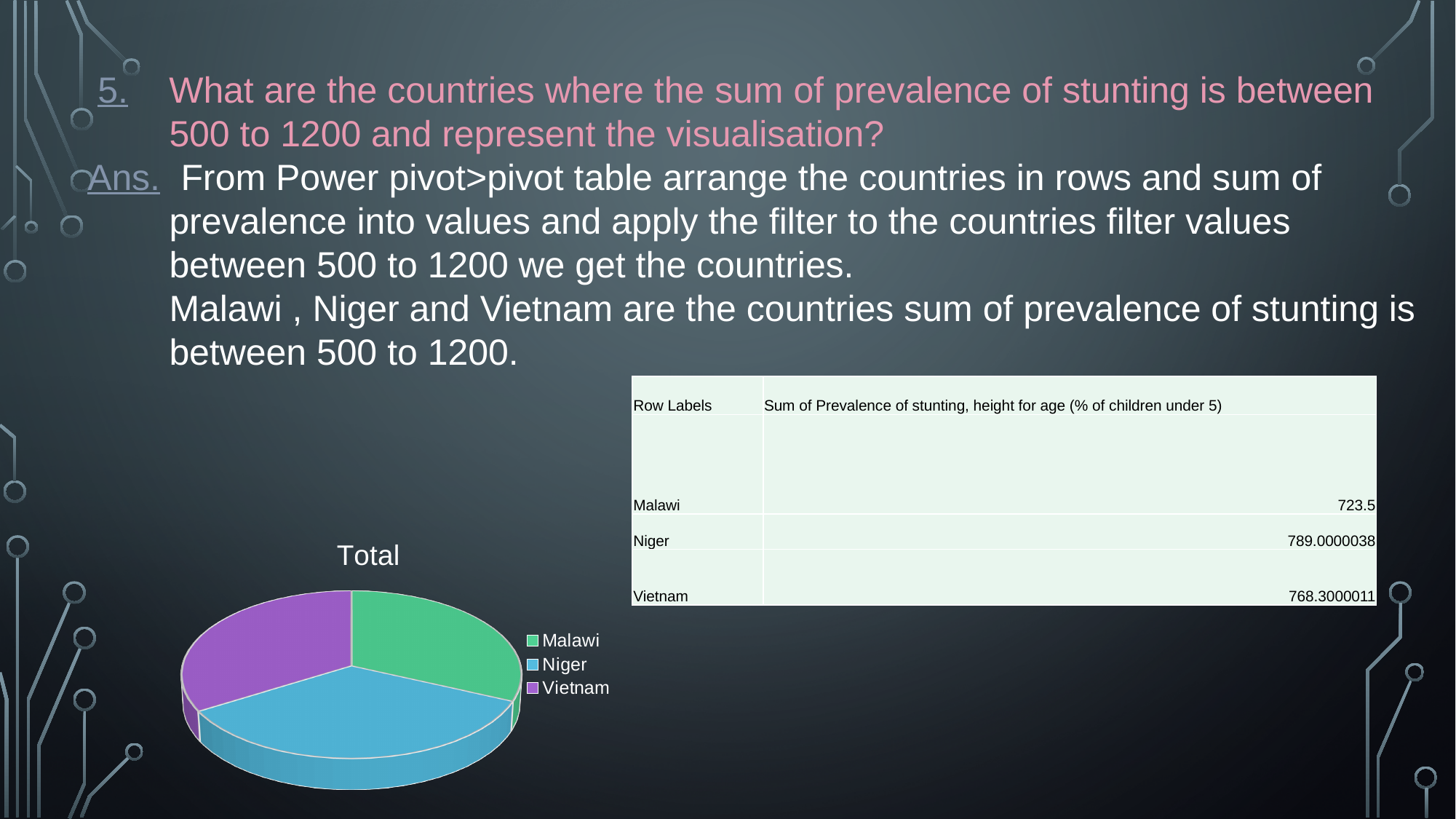

5.    What are the countries where the sum of prevalence of stunting is between
        500 to 1200 and represent the visualisation?
Ans.  From Power pivot>pivot table arrange the countries in rows and sum of
        prevalence into values and apply the filter to the countries filter values
        between 500 to 1200 we get the countries.
        Malawi , Niger and Vietnam are the countries sum of prevalence of stunting is
        between 500 to 1200.

| Row Labels | Sum of Prevalence of stunting, height for age (% of children under 5) |
| --- | --- |
| Malawi | 723.5 |
| Niger | 789.0000038 |
| Vietnam | 768.3000011 |

[unsupported chart]